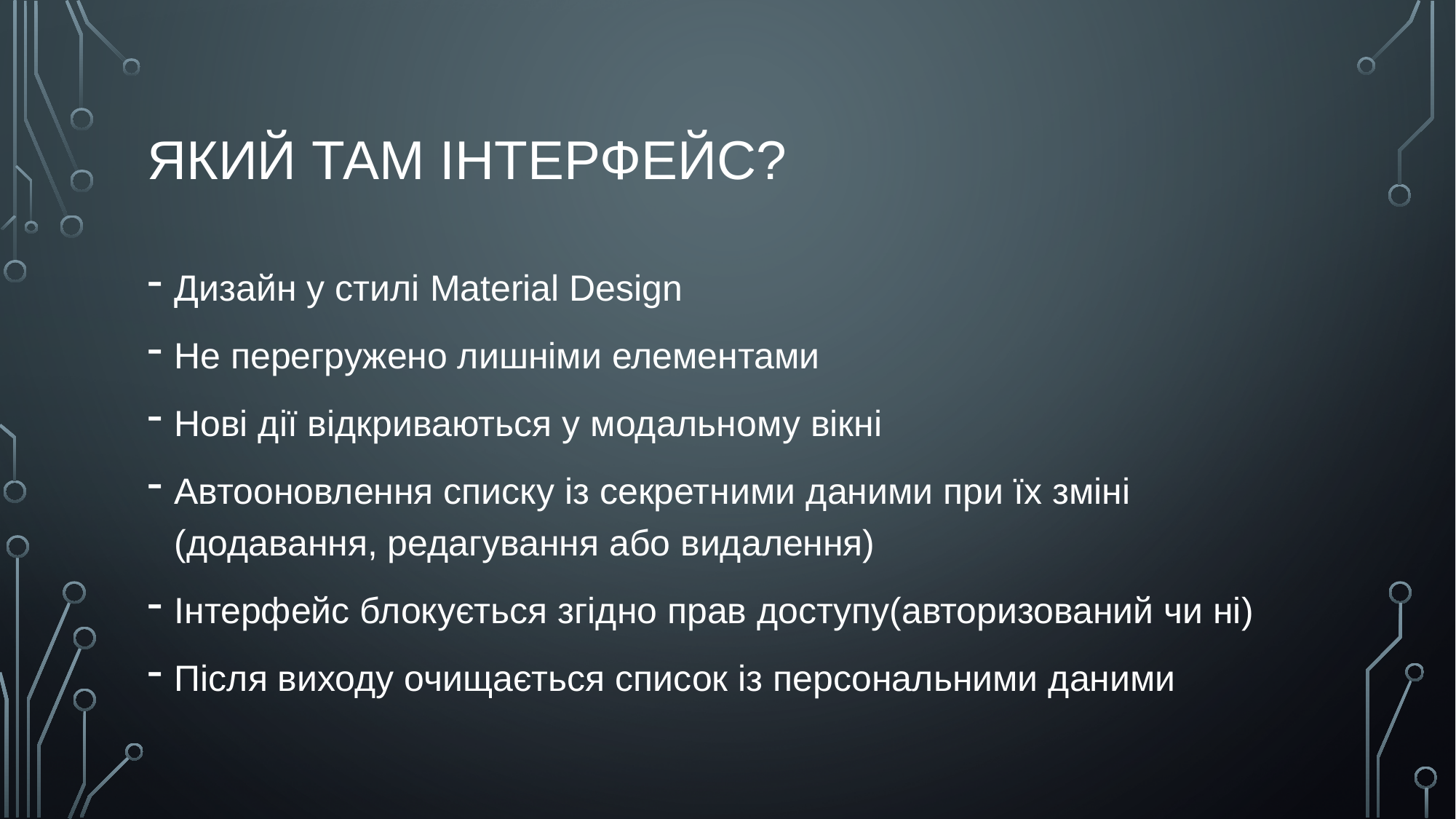

# Який там інтерфейс?
Дизайн у стилі Material Design
Не перегружено лишніми елементами
Нові дії відкриваються у модальному вікні
Автооновлення списку із секретними даними при їх зміні (додавання, редагування або видалення)
Інтерфейс блокується згідно прав доступу(авторизований чи ні)
Після виходу очищається список із персональними даними